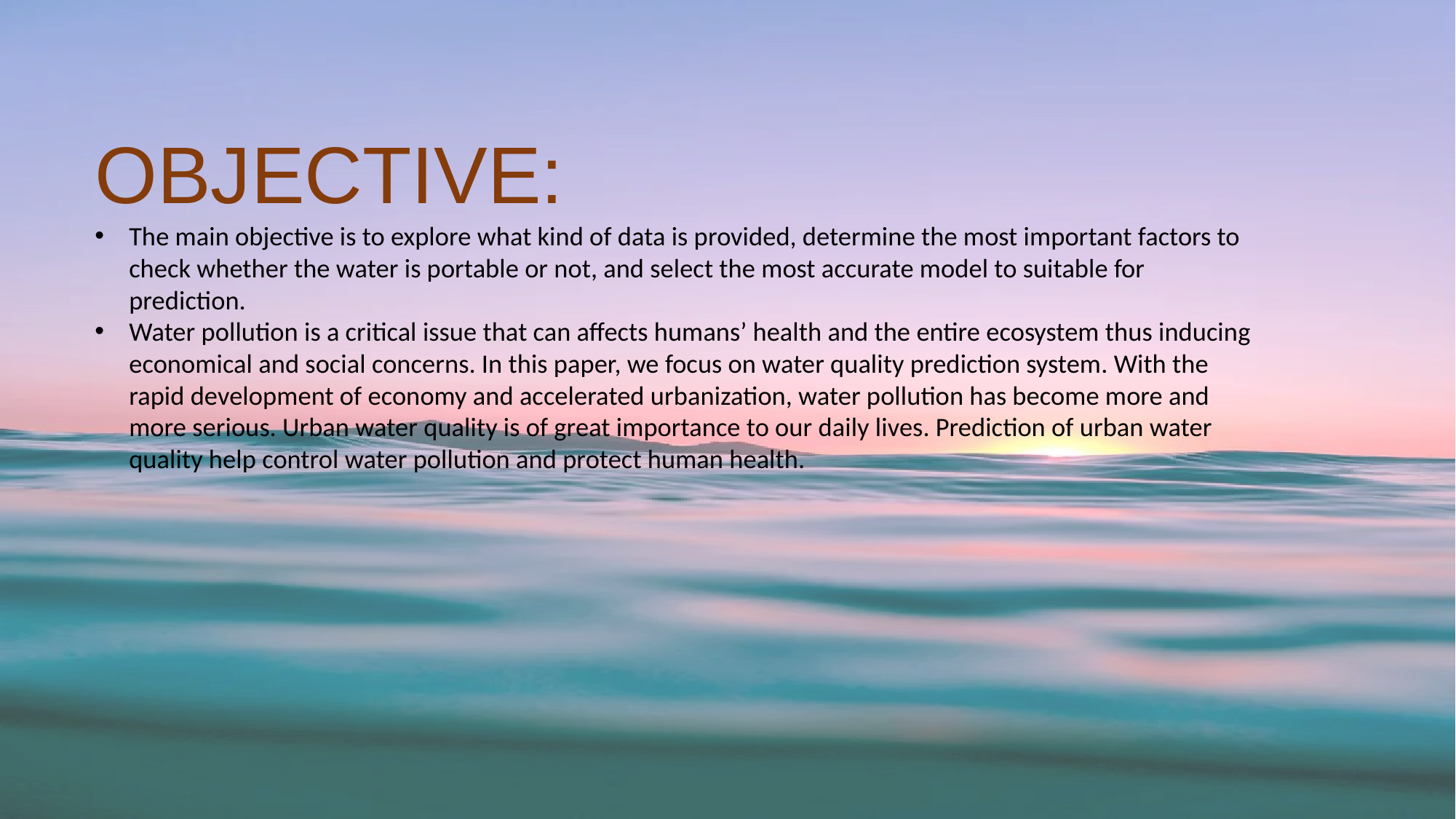

OBJECTIVE:
The main objective is to explore what kind of data is provided, determine the most important factors to check whether the water is portable or not, and select the most accurate model to suitable for prediction.
Water pollution is a critical issue that can affects humans’ health and the entire ecosystem thus inducing economical and social concerns. In this paper, we focus on water quality prediction system. With the rapid development of economy and accelerated urbanization, water pollution has become more and more serious. Urban water quality is of great importance to our daily lives. Prediction of urban water quality help control water pollution and protect human health.